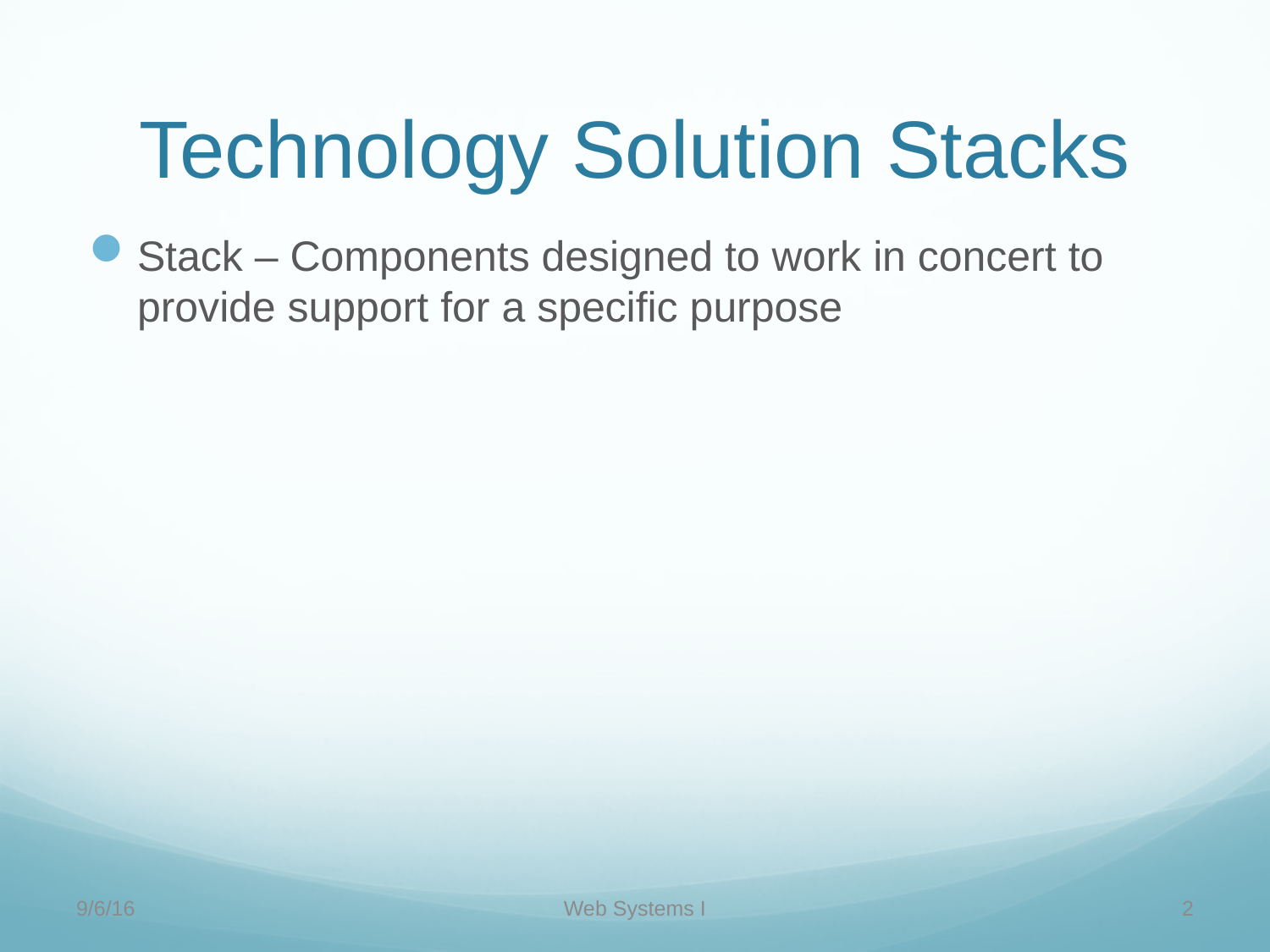

# Technology Solution Stacks
Stack – Components designed to work in concert to provide support for a specific purpose
9/6/16
Web Systems I
2